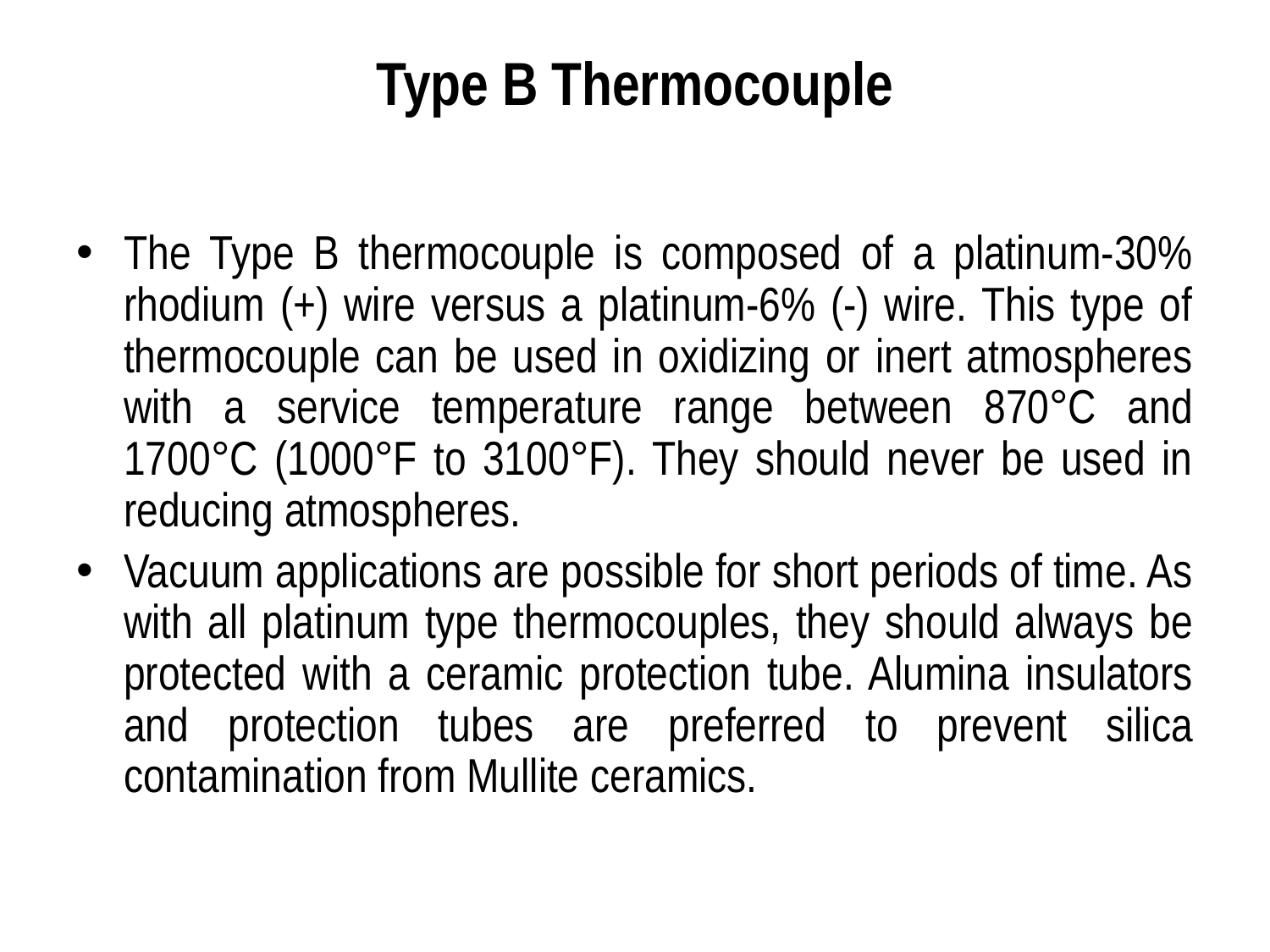

# Type B Thermocouple
The Type B thermocouple is composed of a platinum-30% rhodium (+) wire versus a platinum-6% (-) wire. This type of thermocouple can be used in oxidizing or inert atmospheres with a service temperature range between 870°C and 1700°C (1000°F to 3100°F). They should never be used in reducing atmospheres.
Vacuum applications are possible for short periods of time. As with all platinum type thermocouples, they should always be protected with a ceramic protection tube. Alumina insulators and protection tubes are preferred to prevent silica contamination from Mullite ceramics.